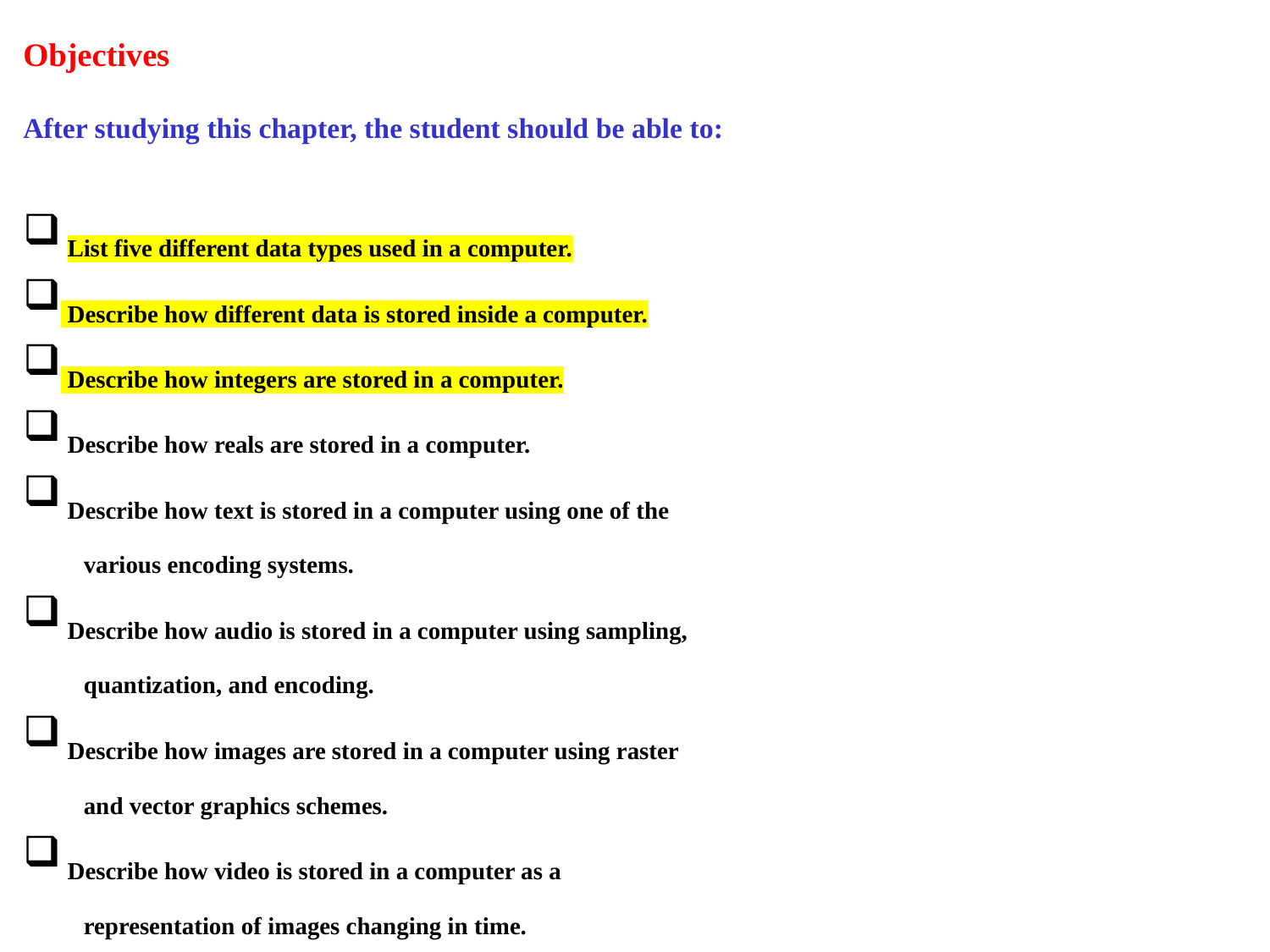

Objectives
After studying this chapter, the student should be able to:
 List five different data types used in a computer.
 Describe how different data is stored inside a computer.
 Describe how integers are stored in a computer.
 Describe how reals are stored in a computer.
 Describe how text is stored in a computer using one of the
     various encoding systems.
 Describe how audio is stored in a computer using sampling,
     quantization, and encoding.
 Describe how images are stored in a computer using raster
     and vector graphics schemes.
 Describe how video is stored in a computer as a
     representation of images changing in time.
3.2
3.2